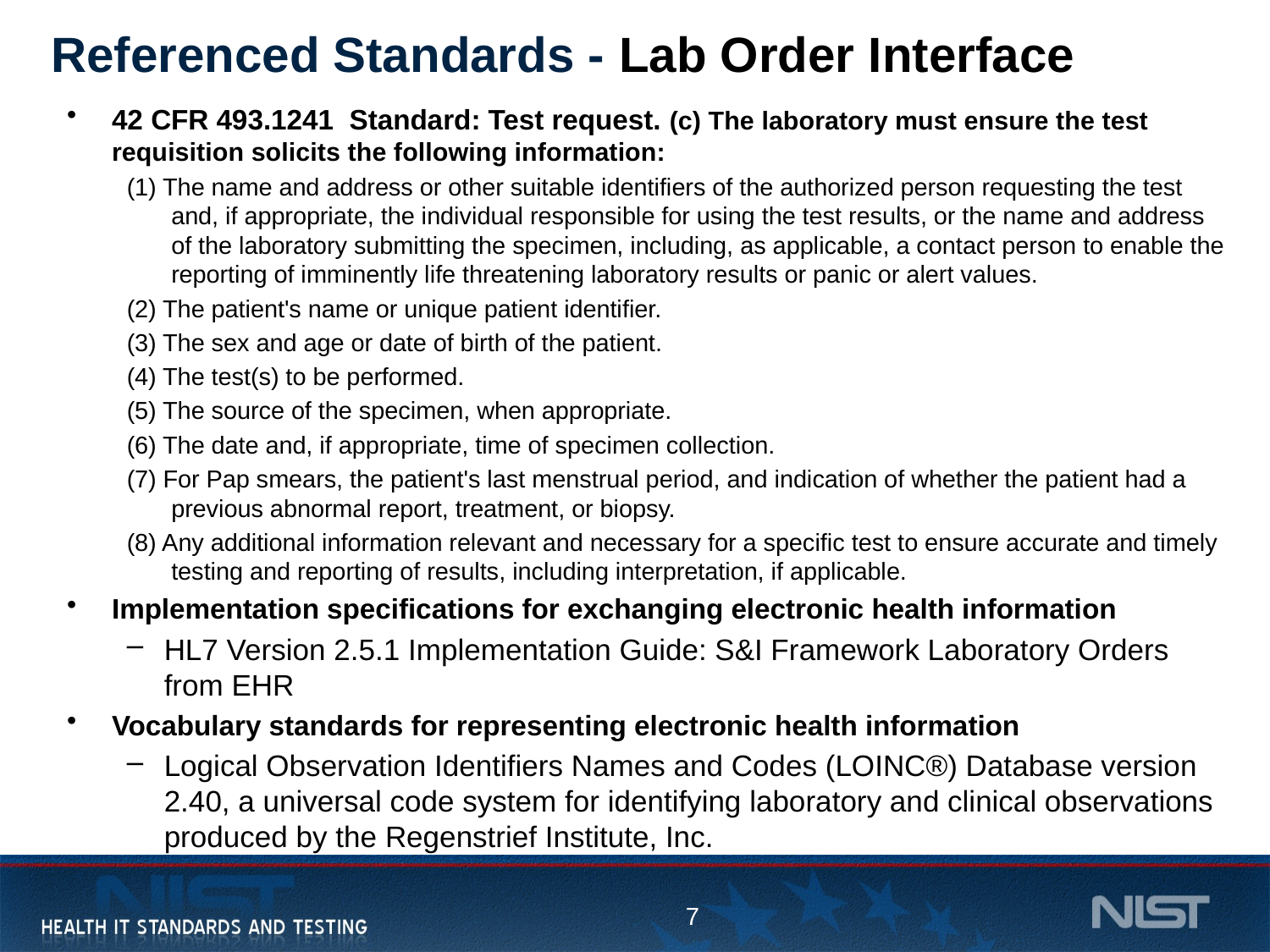

# Referenced Standards - Lab Order Interface
42 CFR 493.1241  Standard: Test request. (c) The laboratory must ensure the test requisition solicits the following information:
(1) The name and address or other suitable identifiers of the authorized person requesting the test and, if appropriate, the individual responsible for using the test results, or the name and address of the laboratory submitting the specimen, including, as applicable, a contact person to enable the reporting of imminently life threatening laboratory results or panic or alert values.
(2) The patient's name or unique patient identifier.
(3) The sex and age or date of birth of the patient.
(4) The test(s) to be performed.
(5) The source of the specimen, when appropriate.
(6) The date and, if appropriate, time of specimen collection.
(7) For Pap smears, the patient's last menstrual period, and indication of whether the patient had a previous abnormal report, treatment, or biopsy.
(8) Any additional information relevant and necessary for a specific test to ensure accurate and timely testing and reporting of results, including interpretation, if applicable.
Implementation specifications for exchanging electronic health information
HL7 Version 2.5.1 Implementation Guide: S&I Framework Laboratory Orders from EHR
Vocabulary standards for representing electronic health information
Logical Observation Identifiers Names and Codes (LOINC®) Database version 2.40, a universal code system for identifying laboratory and clinical observations produced by the Regenstrief Institute, Inc.
7